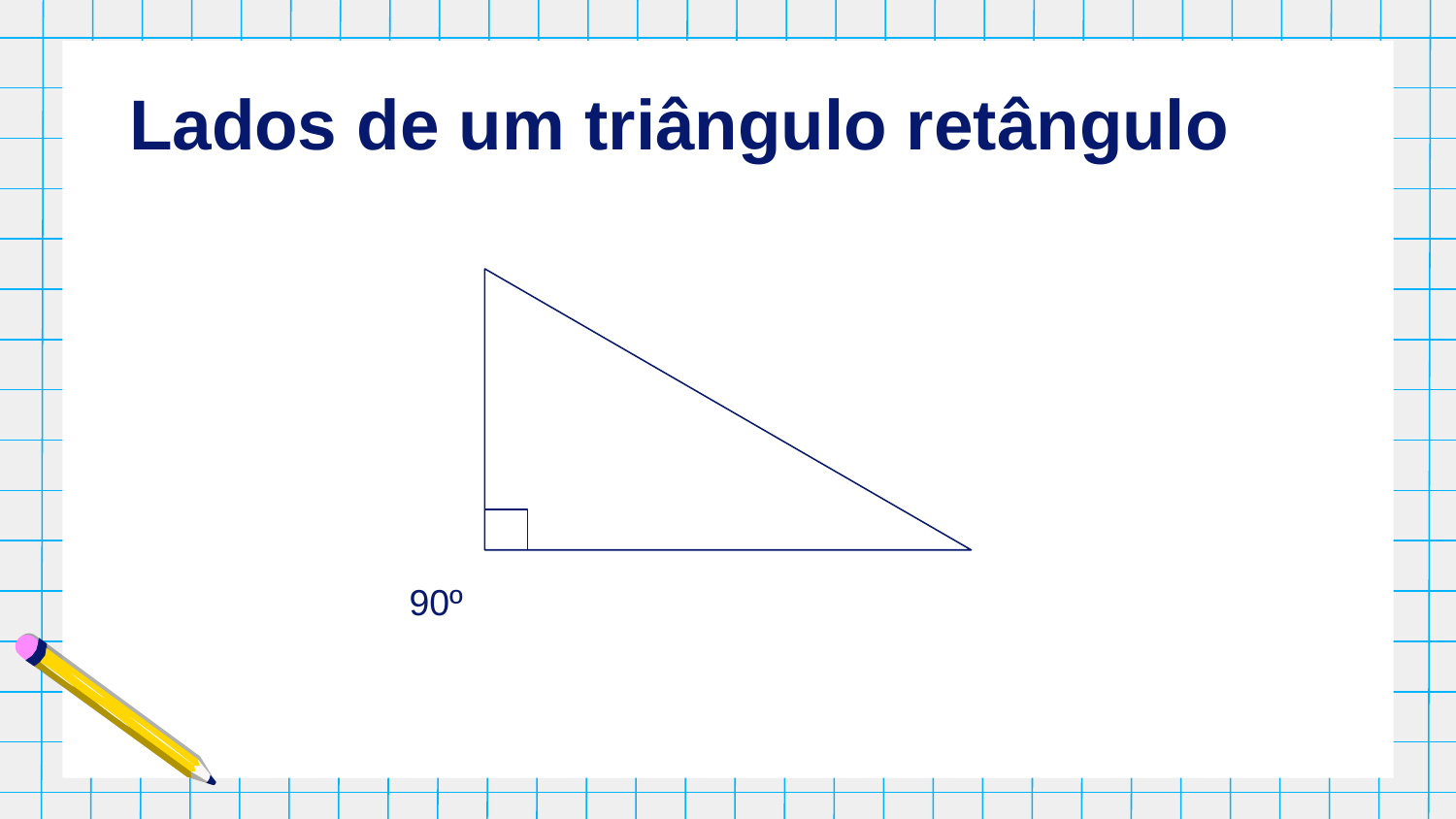

# Lados de um triângulo retângulo

90º